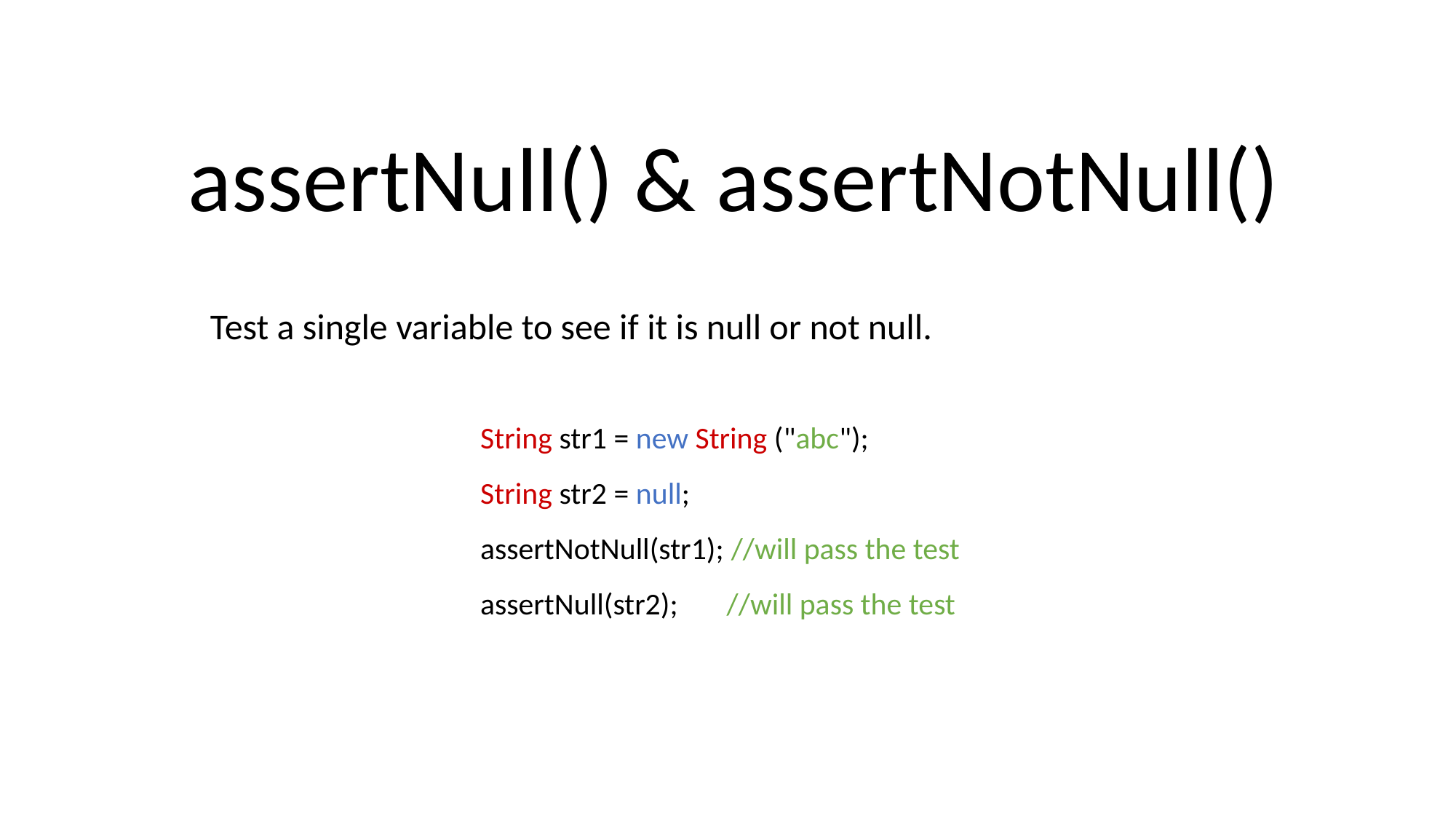

# assertNull() & assertNotNull()
Test a single variable to see if it is null or not null.
String str1 = new String ("abc");
String str2 = null;
assertNotNull(str1); //will pass the test
assertNull(str2);       //will pass the test